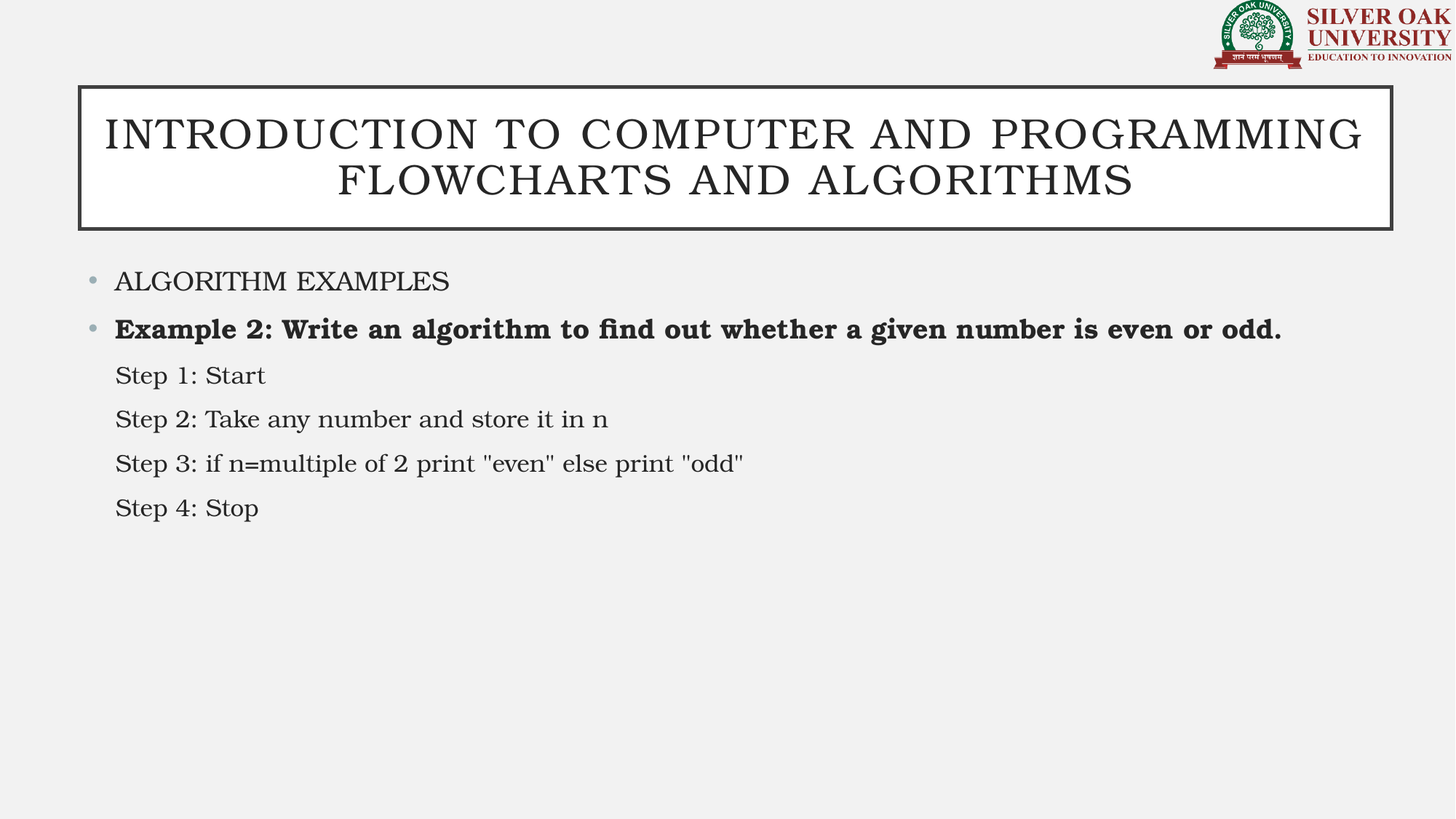

# Introduction to computer and programming Flowcharts and Algorithms
ALGORITHM EXAMPLES
Example 2: Write an algorithm to find out whether a given number is even or odd.
Step 1: Start
Step 2: Take any number and store it in n
Step 3: if n=multiple of 2 print "even" else print "odd"
Step 4: Stop